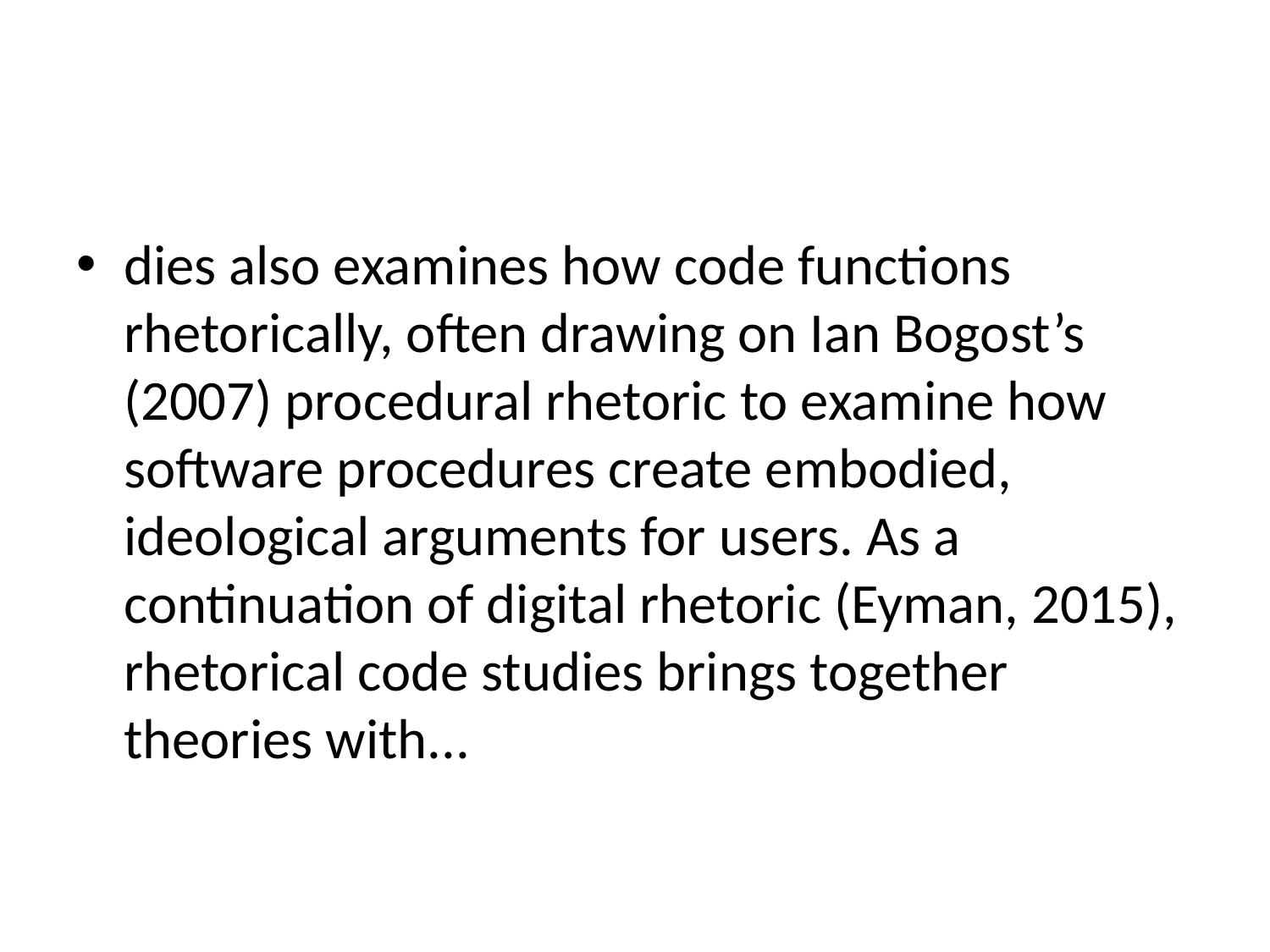

#
dies also examines how code functions rhetorically, often drawing on Ian Bogost’s (2007) procedural rhetoric to examine how software procedures create embodied, ideological arguments for users. As a continuation of digital rhetoric (Eyman, 2015), rhetorical code studies brings together theories with...